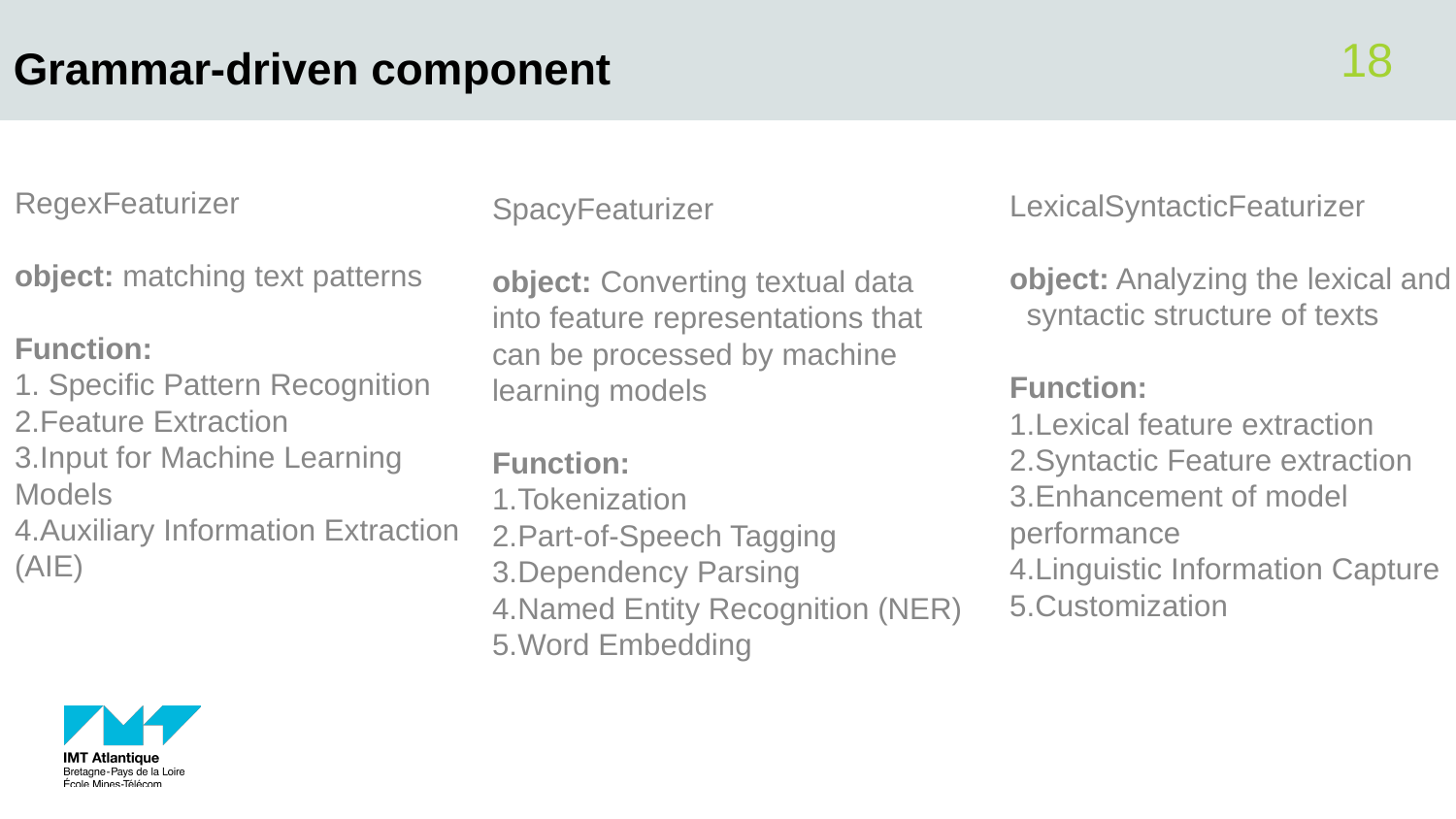

# Grammar-driven component
18
RegexFeaturizer

object: matching text patterns

Function:
1. Specific Pattern Recognition
2.Feature Extraction
3.Input for Machine Learning Models
4.Auxiliary Information Extraction (AIE)

SpacyFeaturizer

object: Converting textual data into feature representations that can be processed by machine learning models

Function:
1.Tokenization
2.Part-of-Speech Tagging
3.Dependency Parsing
4.Named Entity Recognition (NER)
5.Word Embedding

LexicalSyntacticFeaturizer

object: Analyzing the lexical and    syntactic structure of texts

Function:
1.Lexical feature extraction
2.Syntactic Feature extraction
3.Enhancement of model performance
4.Linguistic Information Capture
5.Customization